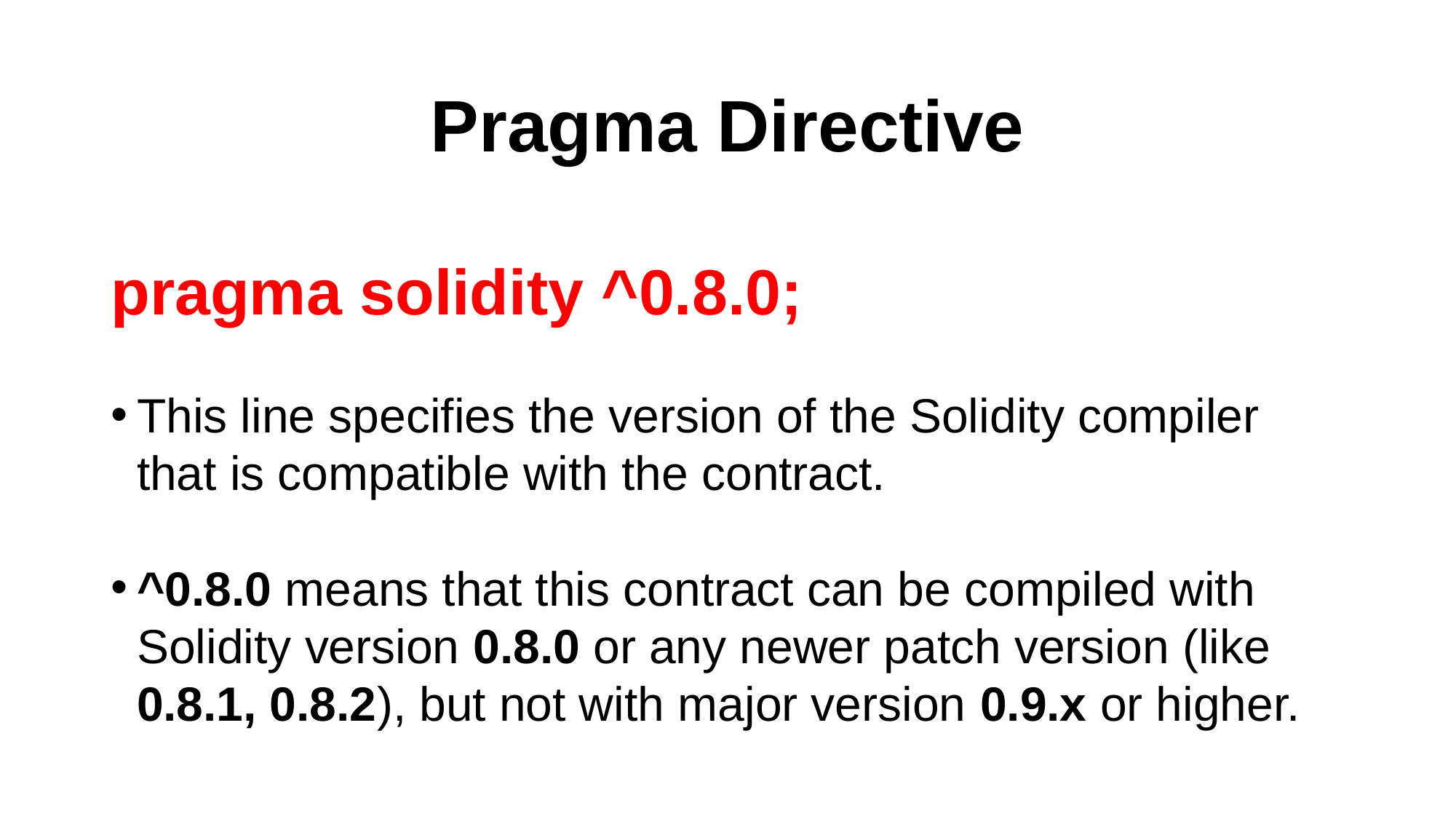

# Pragma Directive

pragma solidity ^0.8.0;

This line specifies the version of the Solidity compiler that is compatible with the contract.

^0.8.0 means that this contract can be compiled with Solidity version 0.8.0 or any newer patch version (like 0.8.1, 0.8.2), but not with major version 0.9.x or higher.